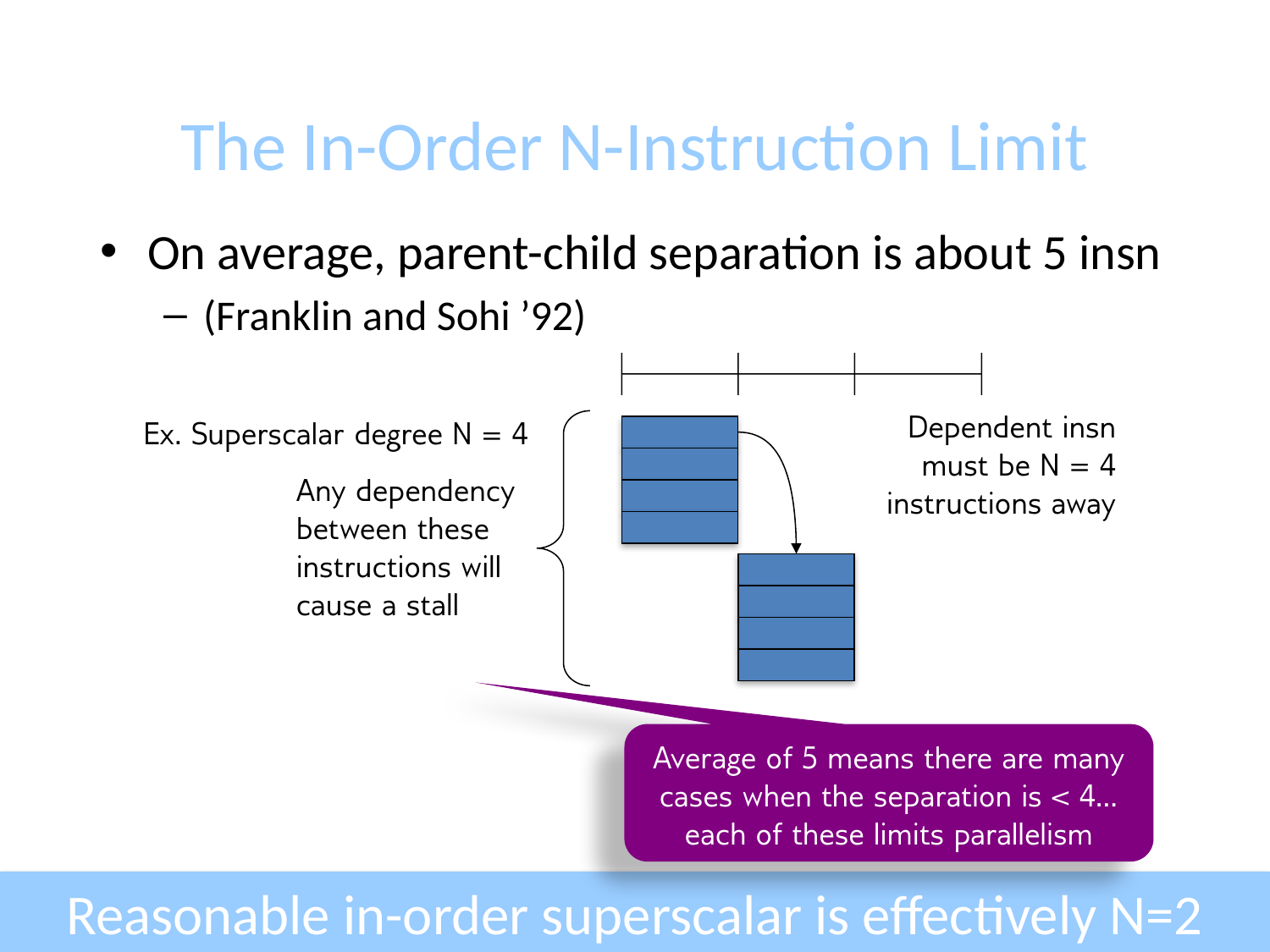

# The In-Order N-Instruction Limit
On average, parent-child separation is about 5 insn
(Franklin and Sohi ’92)

Dependent insn
must be N = 4
instructions away
Ex. Superscalar degree N = 4

Any dependency
between these
instructions will
cause a stall

Average of 5 means there are many cases when the separation is < 4… each of these limits parallelism
Reasonable in-order superscalar is effectively N=2